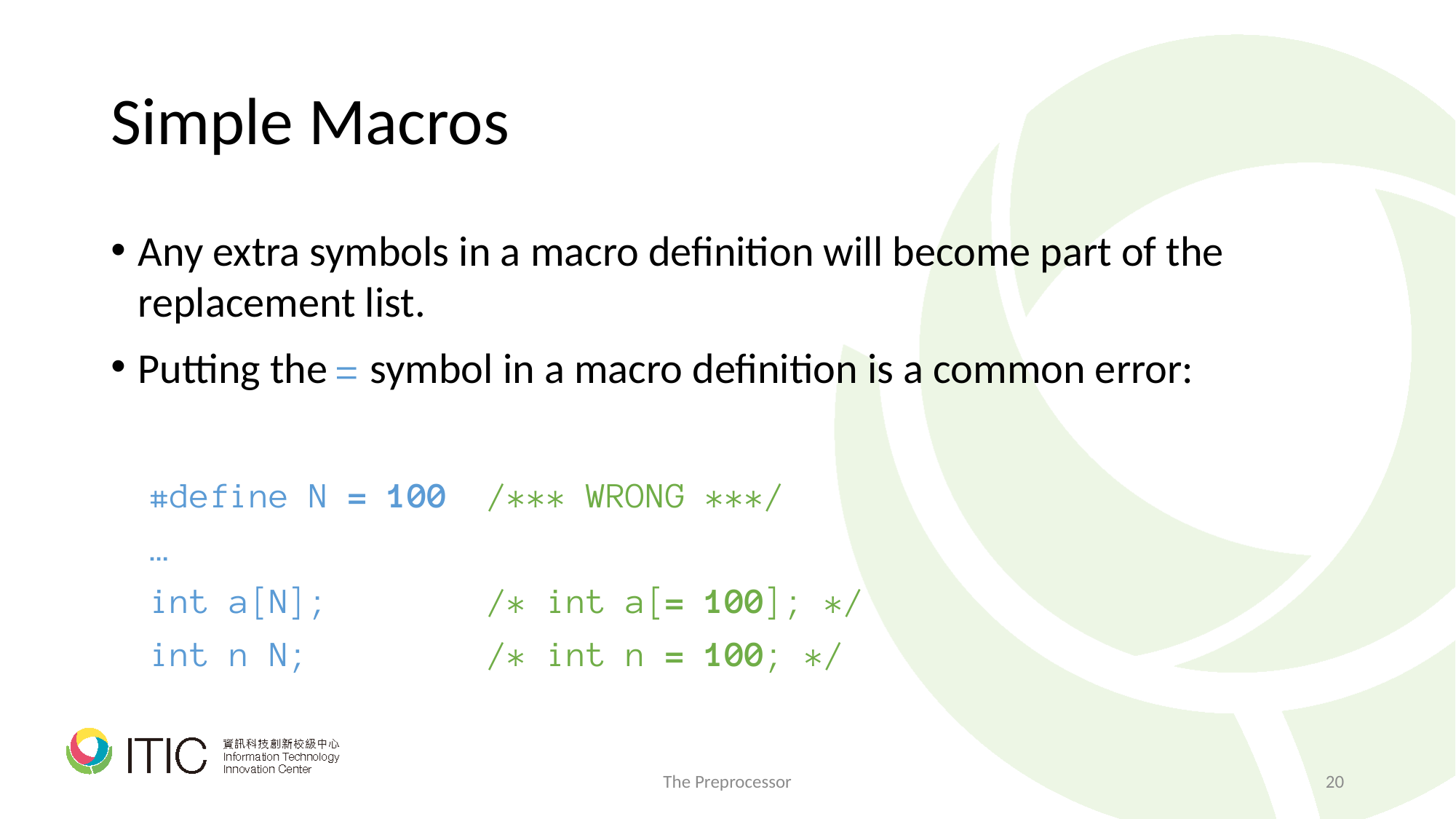

# Simple Macros
Any extra symbols in a macro definition will become part of the replacement list.
Putting the = symbol in a macro definition is a common error:

  #define N = 100  /*** WRONG ***/
  …
  int a[N];        /* int a[= 100]; */
  int n N;         /* int n = 100; */
The Preprocessor
20